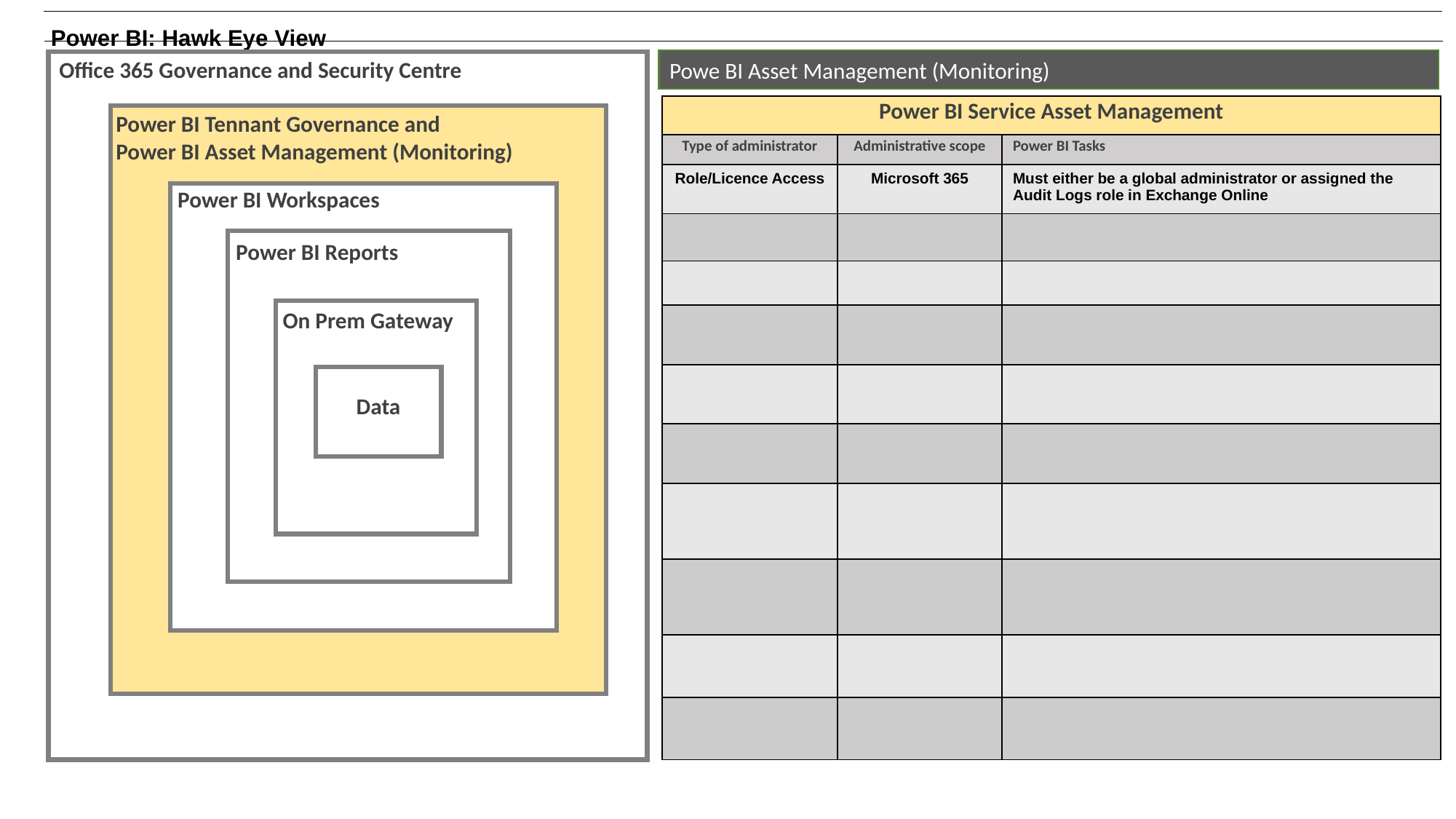

Power BI: Hawk Eye View
Office 365 Governance and Security Centre

Power BI Tennant Governance and
Power BI Asset Management (Monitoring)

Power BI Workspaces

Power BI Reports

On Prem Gateway

Data
Powe BI Asset Management (Monitoring)
| Power BI Service Asset Management |  |  |
| --- | --- | --- |
| Type of administrator | Administrative scope | Power BI Tasks |
| Role/Licence Access | Microsoft 365 | Must either be a global administrator or assigned the Audit Logs role in Exchange Online |
|  |  |  |
|  |  |  |
|  |  |  |
|  |  |  |
|  |  |  |
|  |  |  |
|  |  |  |
|  |  |  |
|  |  |  |
Shrikesh Pattni